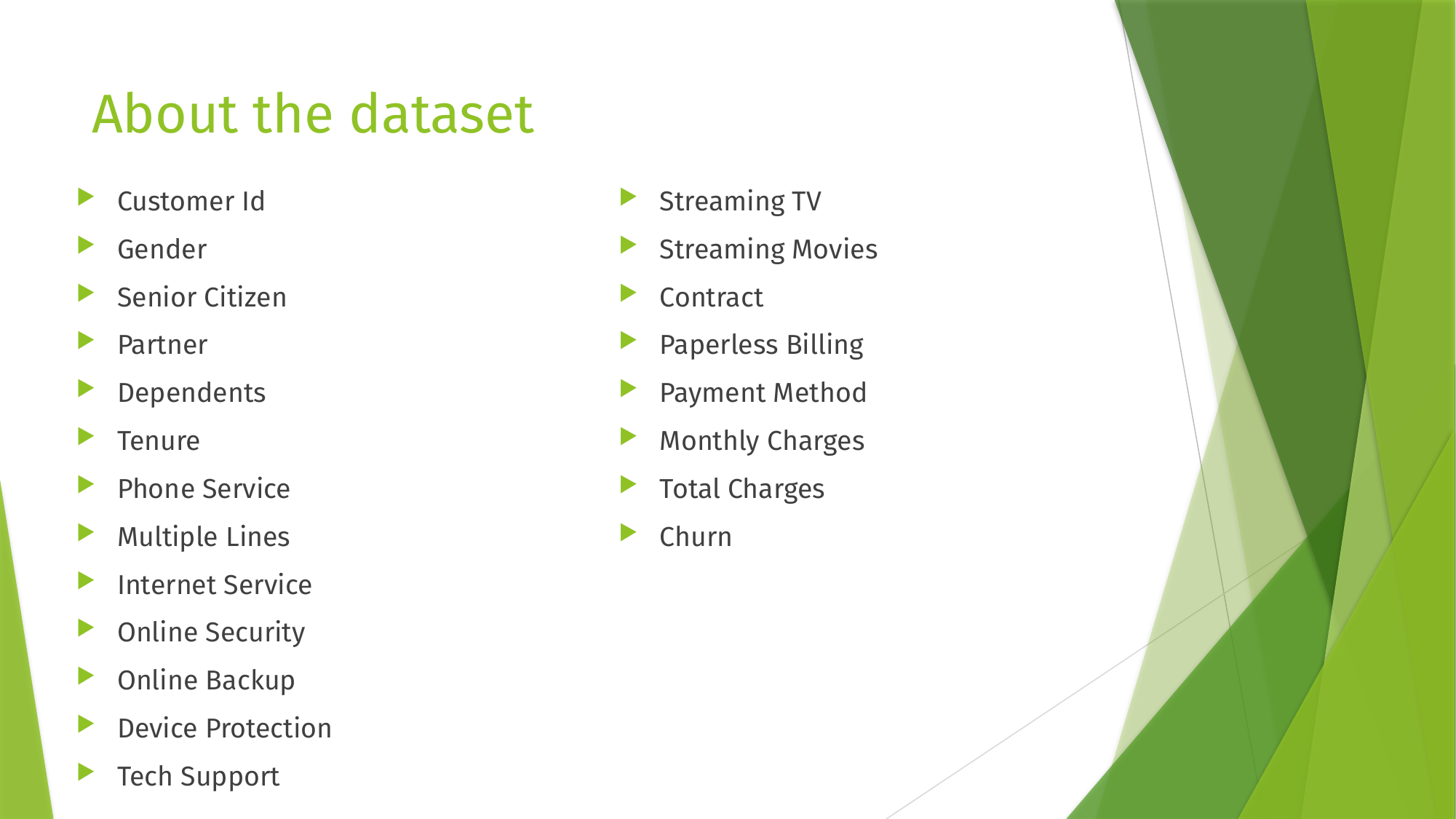

# About the dataset
Customer Id
Gender
Senior Citizen
Partner
Dependents
Tenure
Phone Service
Multiple Lines
Internet Service
Online Security
Online Backup
Device Protection
Tech Support
Streaming TV
Streaming Movies
Contract
Paperless Billing
Payment Method
Monthly Charges
Total Charges
Churn